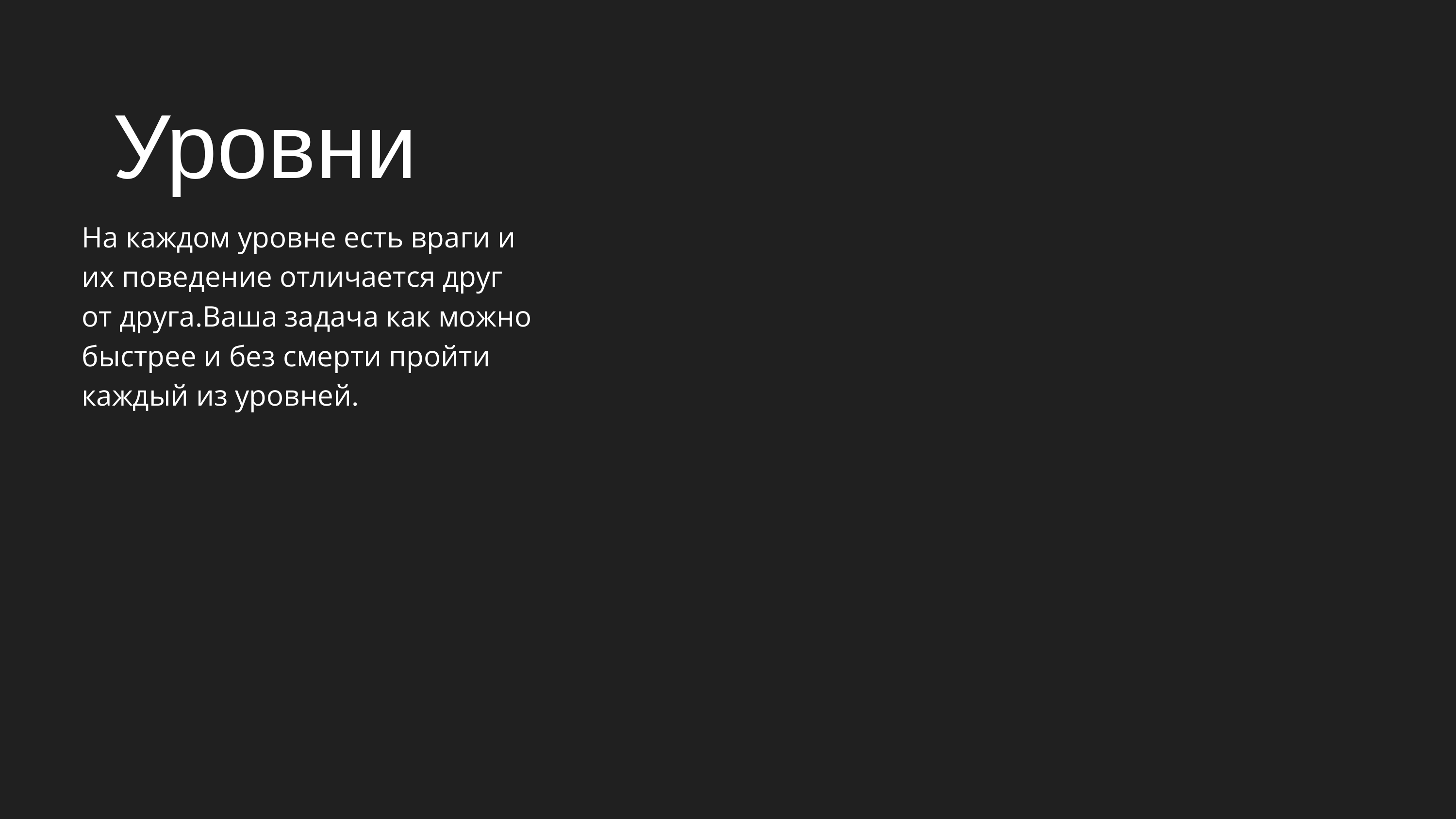

Уровни
На каждом уровне есть враги и их поведение отличается друг от друга.Ваша задача как можно быстрее и без смерти пройти каждый из уровней.